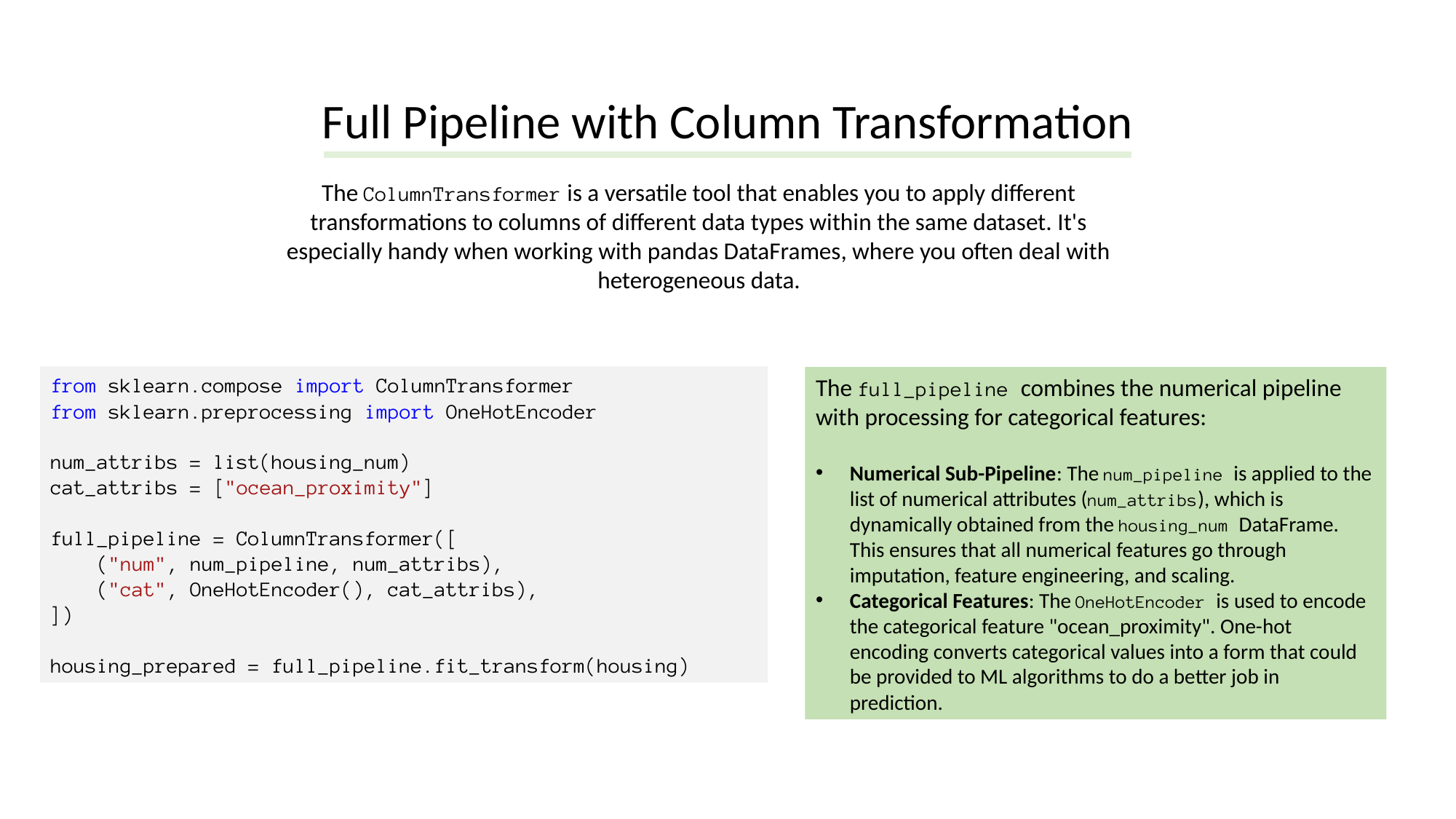

# Full Pipeline with Column Transformation
The ColumnTransformer is a versatile tool that enables you to apply different transformations to columns of different data types within the same dataset. It's especially handy when working with pandas DataFrames, where you often deal with heterogeneous data.
from sklearn.compose import ColumnTransformer
from sklearn.preprocessing import OneHotEncoder
num_attribs = list(housing_num)
cat_attribs = ["ocean_proximity"]
full_pipeline = ColumnTransformer([
    ("num", num_pipeline, num_attribs),
    ("cat", OneHotEncoder(), cat_attribs),
])
housing_prepared = full_pipeline.fit_transform(housing)
The full_pipeline combines the numerical pipeline with processing for categorical features:

Numerical Sub-Pipeline: The num_pipeline is applied to the list of numerical attributes (num_attribs), which is dynamically obtained from the housing_num DataFrame. This ensures that all numerical features go through imputation, feature engineering, and scaling.
Categorical Features: The OneHotEncoder is used to encode the categorical feature "ocean_proximity". One-hot encoding converts categorical values into a form that could be provided to ML algorithms to do a better job in prediction.